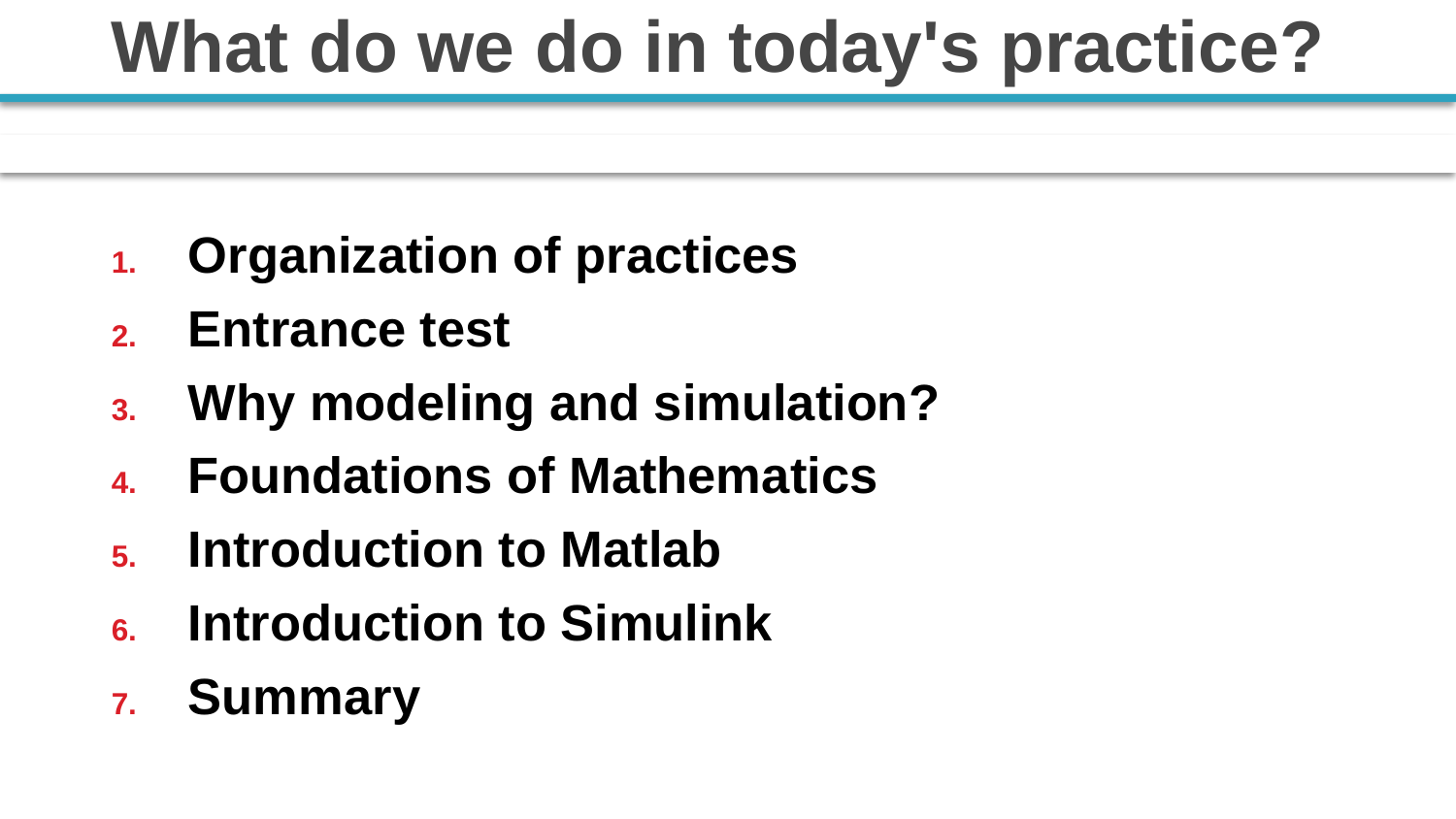

# What do we do in today's practice?
Organization of practices
Entrance test
Why modeling and simulation?
Foundations of Mathematics
Introduction to Matlab
Introduction to Simulink
Summary